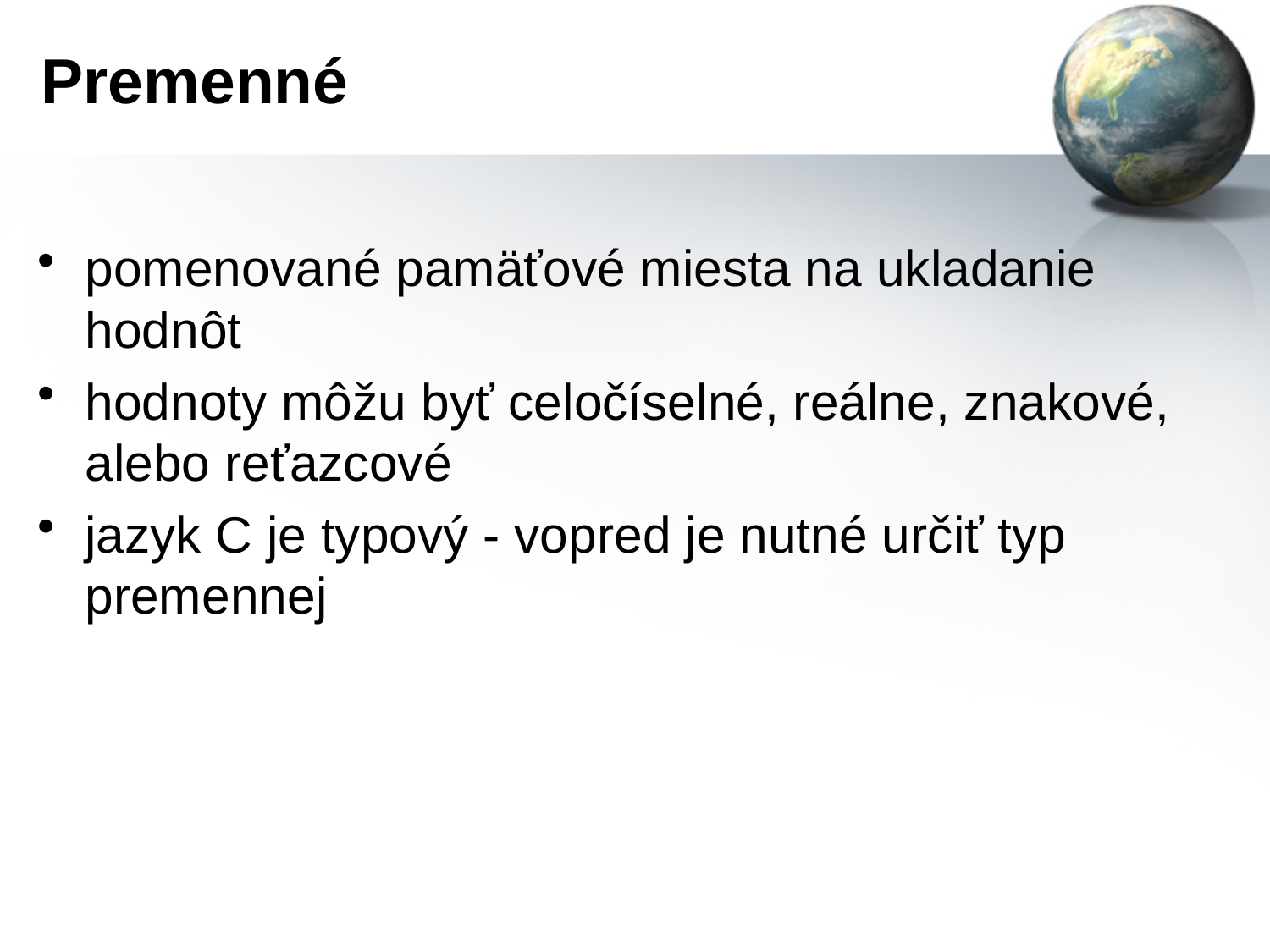

# Premenné
pomenované pamäťové miesta na ukladanie hodnôt
hodnoty môžu byť celočíselné, reálne, znakové, alebo reťazcové
jazyk C je typový - vopred je nutné určiť typ premennej